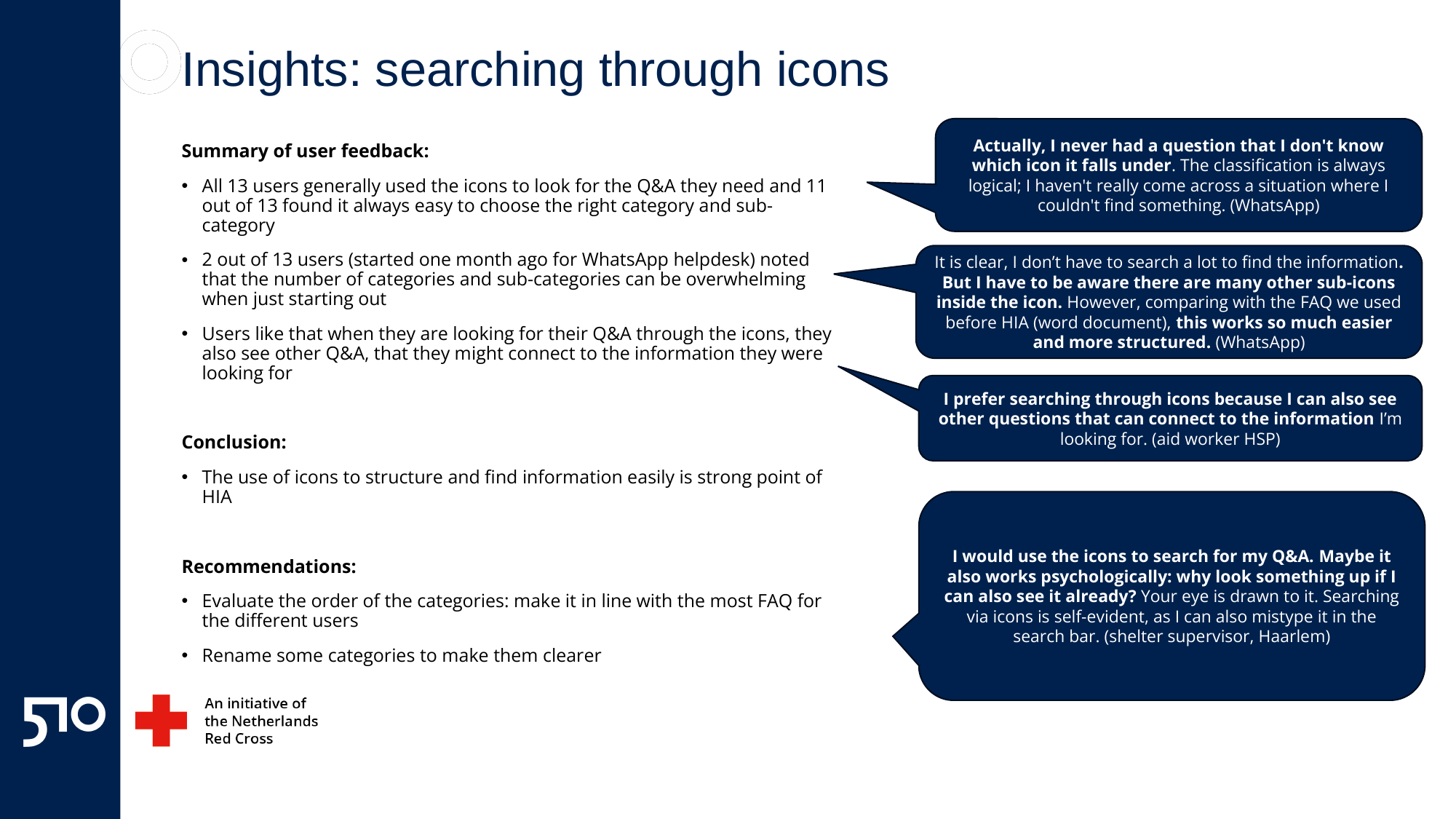

# Insights: searching through icons
Actually, I never had a question that I don't know which icon it falls under. The classification is always logical; I haven't really come across a situation where I couldn't find something. (WhatsApp)
Summary of user feedback:
All 13 users generally used the icons to look for the Q&A they need and 11 out of 13 found it always easy to choose the right category and sub-category
2 out of 13 users (started one month ago for WhatsApp helpdesk) noted that the number of categories and sub-categories can be overwhelming when just starting out
Users like that when they are looking for their Q&A through the icons, they also see other Q&A, that they might connect to the information they were looking for

Conclusion:
The use of icons to structure and find information easily is strong point of HIA

Recommendations:
Evaluate the order of the categories: make it in line with the most FAQ for the different users
Rename some categories to make them clearer
It is clear, I don’t have to search a lot to find the information. But I have to be aware there are many other sub-icons inside the icon. However, comparing with the FAQ we used before HIA (word document), this works so much easier and more structured. (WhatsApp)
I prefer searching through icons because I can also see other questions that can connect to the information I’m looking for. (aid worker HSP)
I would use the icons to search for my Q&A. Maybe it also works psychologically: why look something up if I can also see it already? Your eye is drawn to it. Searching via icons is self-evident, as I can also mistype it in the search bar. (shelter supervisor, Haarlem)